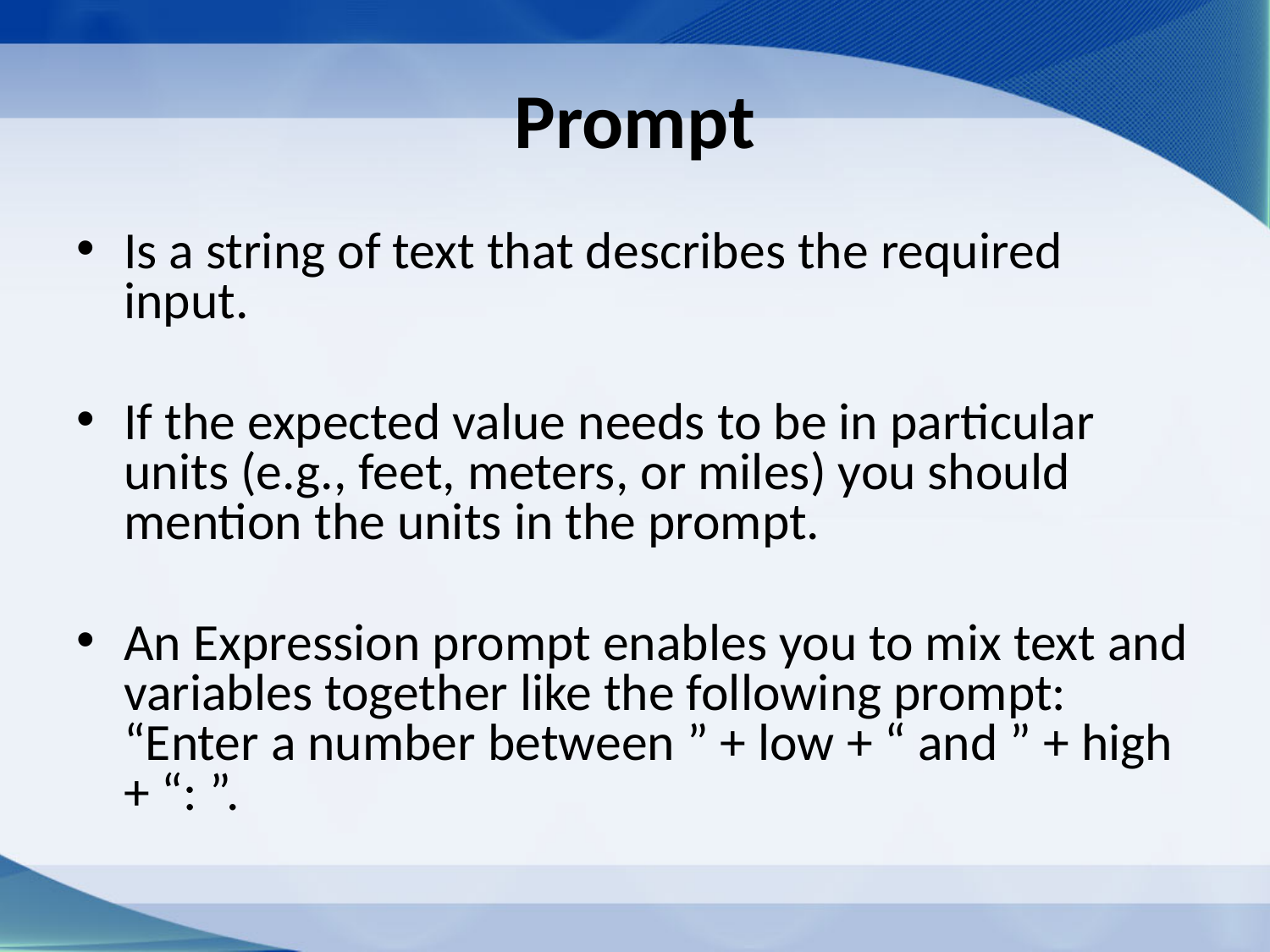

# Prompt
Is a string of text that describes the required input.

If the expected value needs to be in particular units (e.g., feet, meters, or miles) you should mention the units in the prompt.

An Expression prompt enables you to mix text and variables together like the following prompt: “Enter a number between ” + low + “ and ” + high + “: ”.